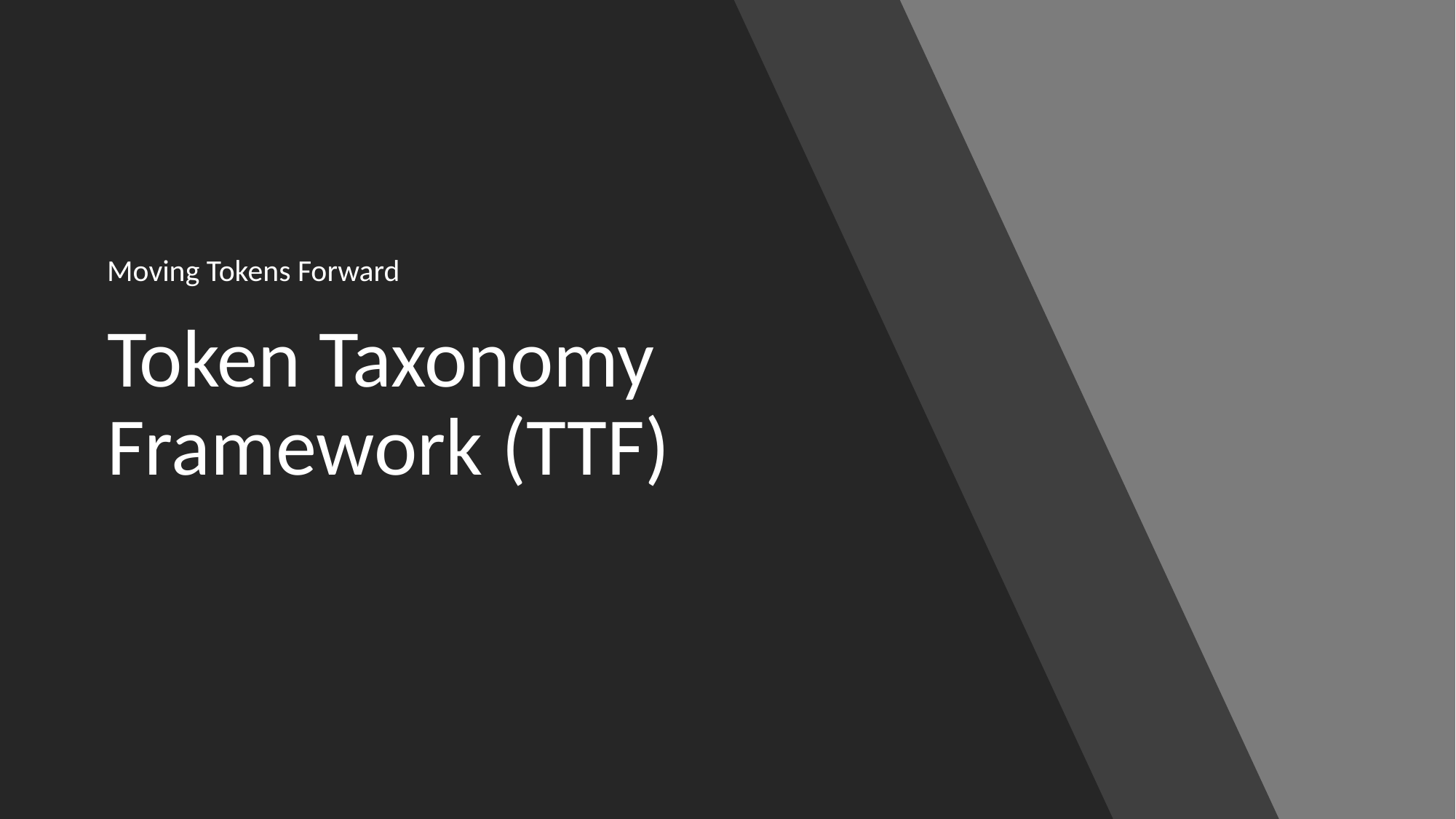

Moving Tokens Forward
# Token Taxonomy Framework (TTF)
©2019 Token Taxonomy Initiative  All Rights Reserved.